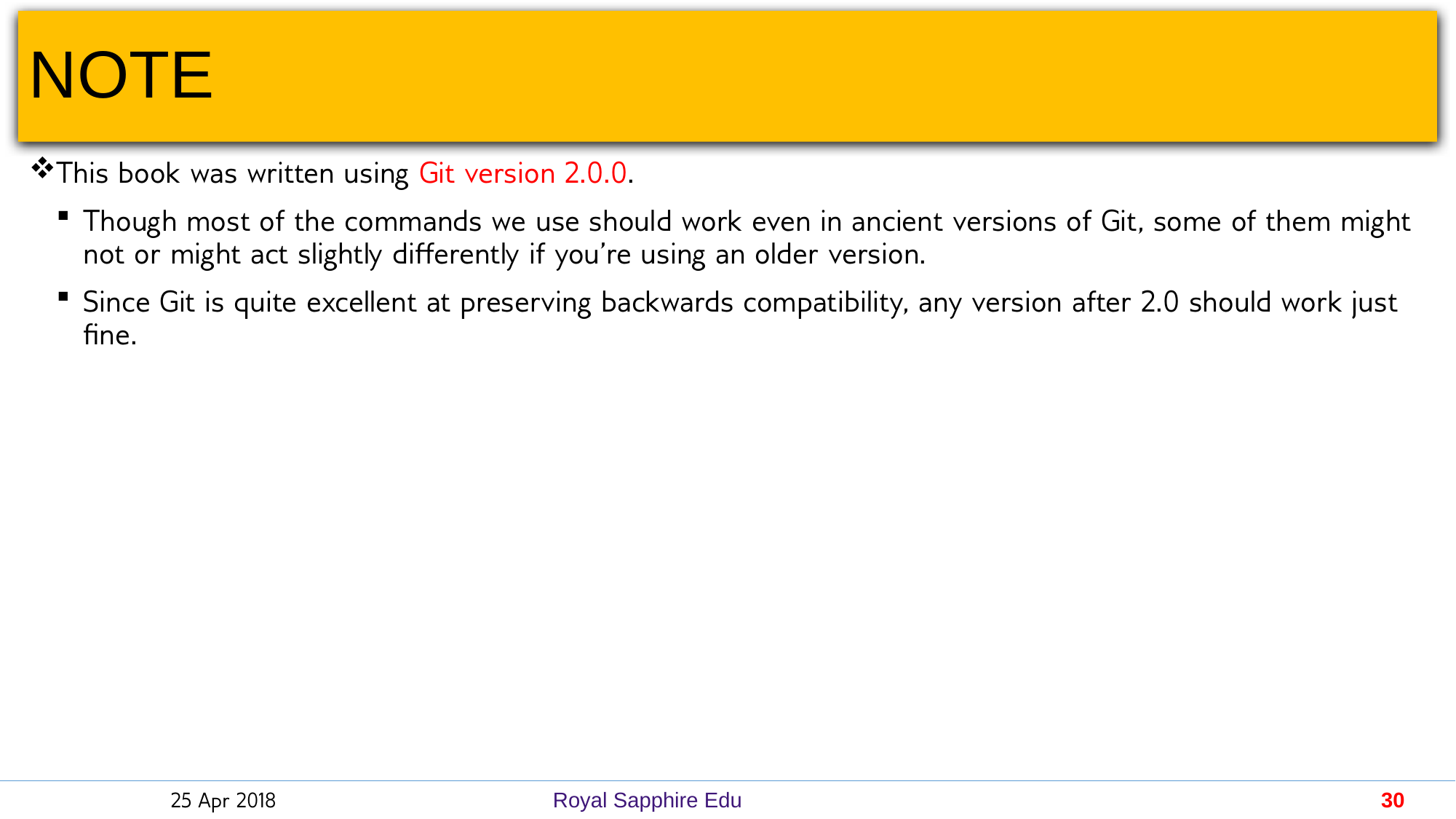

# NOTE
This book was written using Git version 2.0.0.
Though most of the commands we use should work even in ancient versions of Git, some of them might not or might act slightly differently if you’re using an older version.
Since Git is quite excellent at preserving backwards compatibility, any version after 2.0 should work just fine.
25 Apr 2018
Royal Sapphire Edu
30